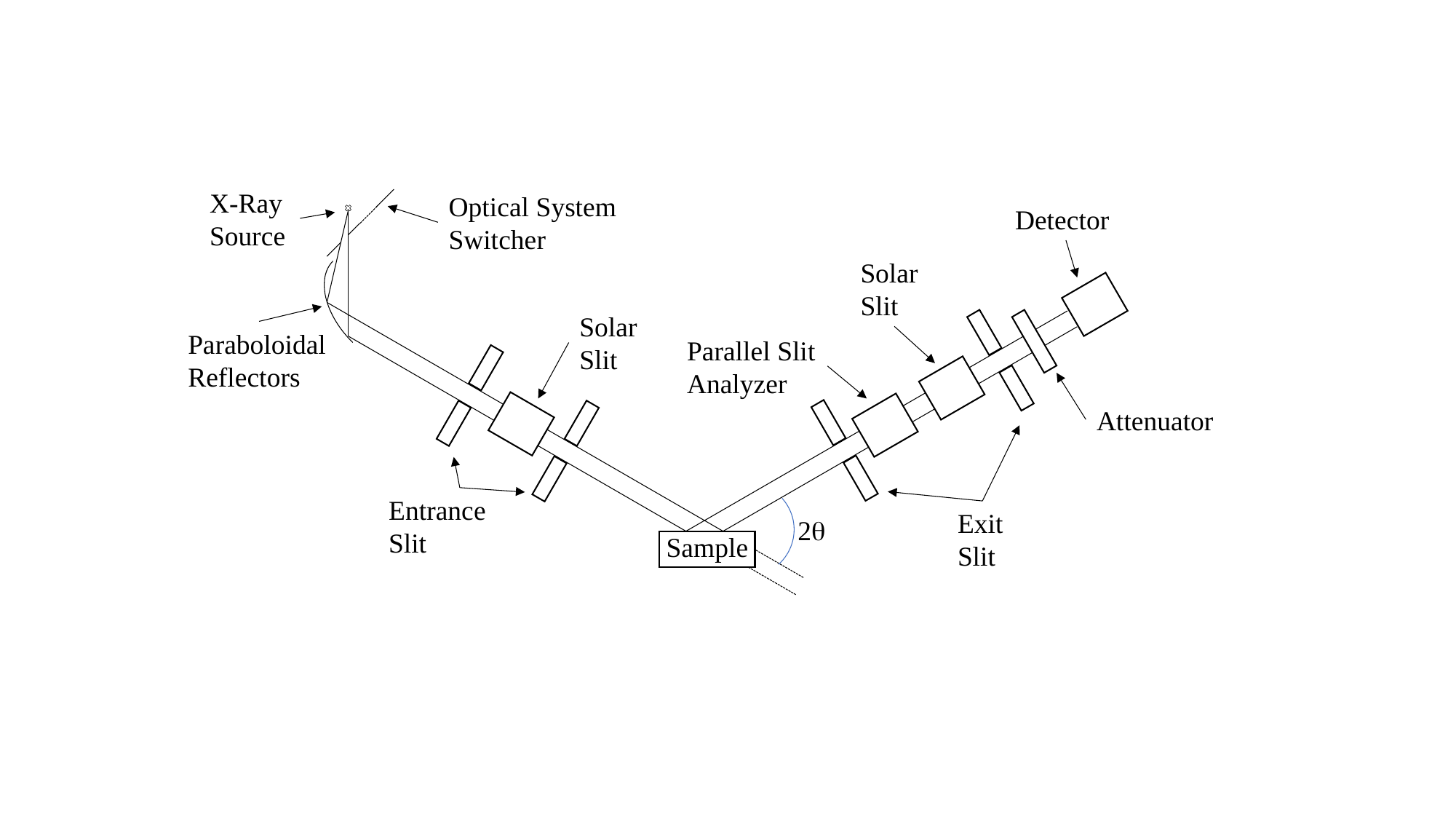

X-Ray
Source
Optical System
Switcher
Detector

Solar
Slit

Solar
Slit

Paraboloidal Reflectors
Parallel Slit
Analyzer

Attenuator

Entrance
Slit
Exit
Slit
2θ
Sample